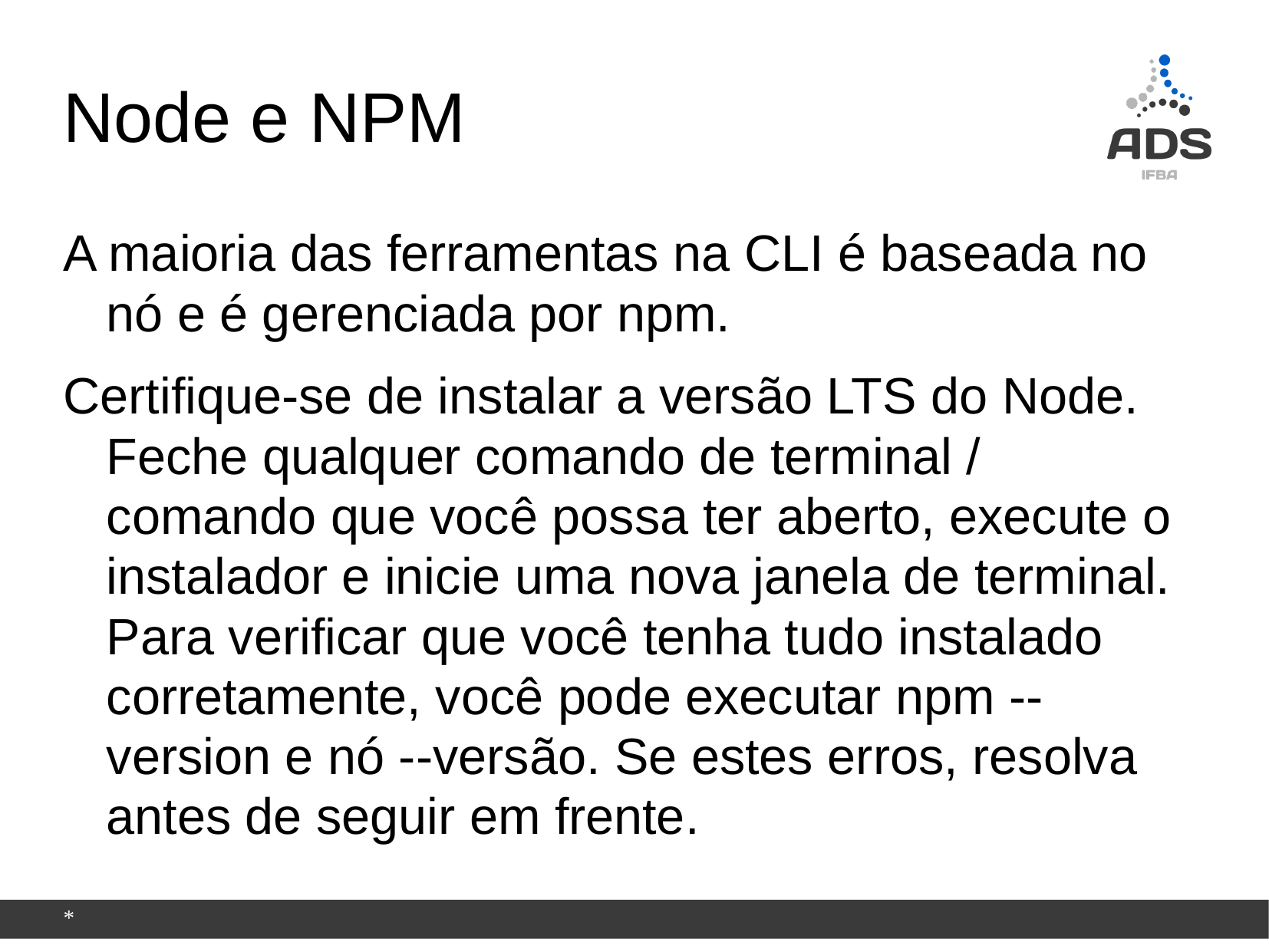

# Node e NPM
A maioria das ferramentas na CLI é baseada no nó e é gerenciada por npm.
Certifique-se de instalar a versão LTS do Node. Feche qualquer comando de terminal / comando que você possa ter aberto, execute o instalador e inicie uma nova janela de terminal. Para verificar que você tenha tudo instalado corretamente, você pode executar npm --version e nó --versão. Se estes erros, resolva antes de seguir em frente.

6